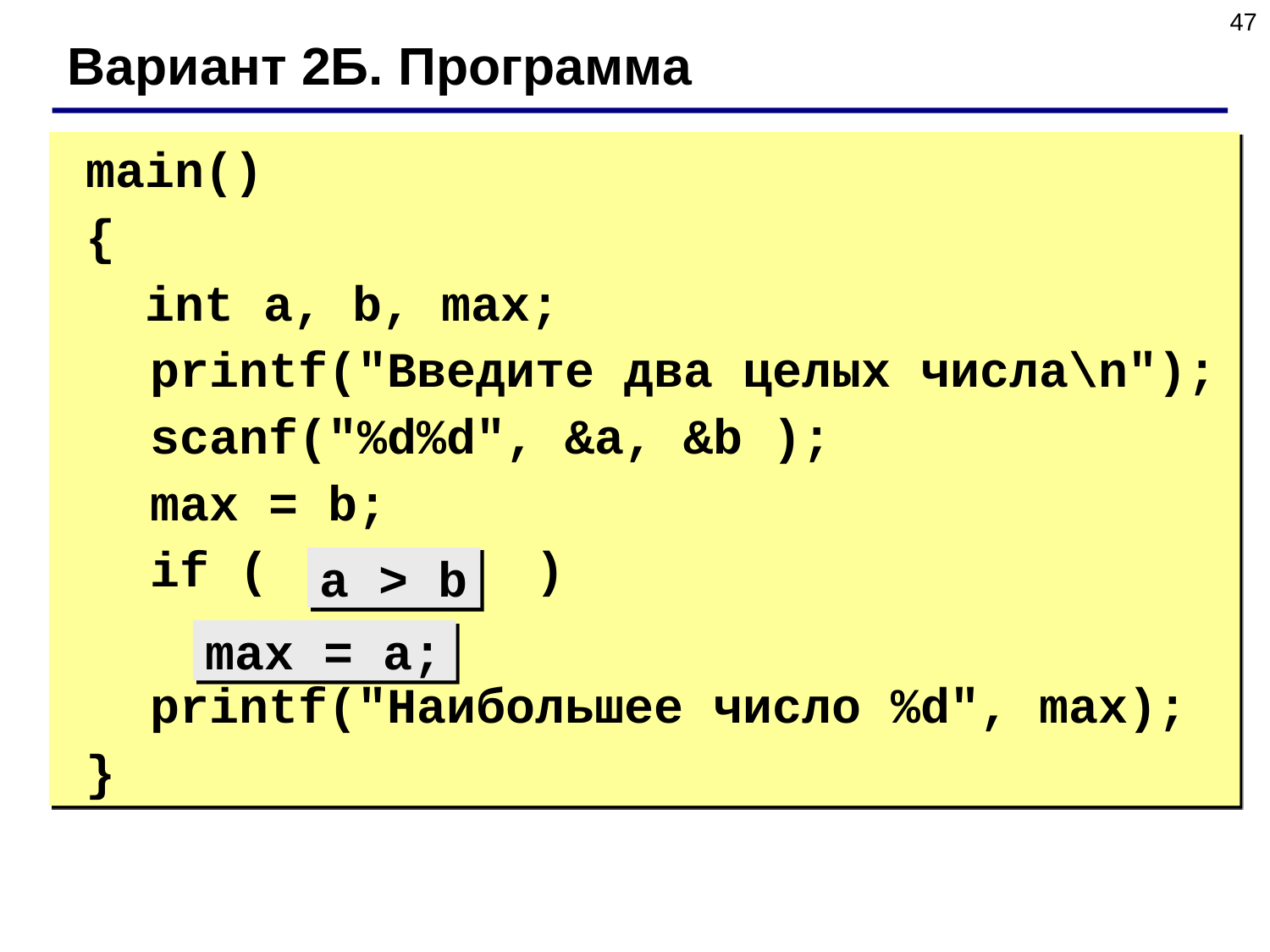

47
Вариант 2Б. Программа

	main()
	{
	  int a, b, max;
   printf("Введите два целых числа\n");
   scanf("%d%d", &a, &b );
   max = b;
   if (   ???   )
      ???
   printf("Наибольшее число %d", max);
	}
a > b
max = a;